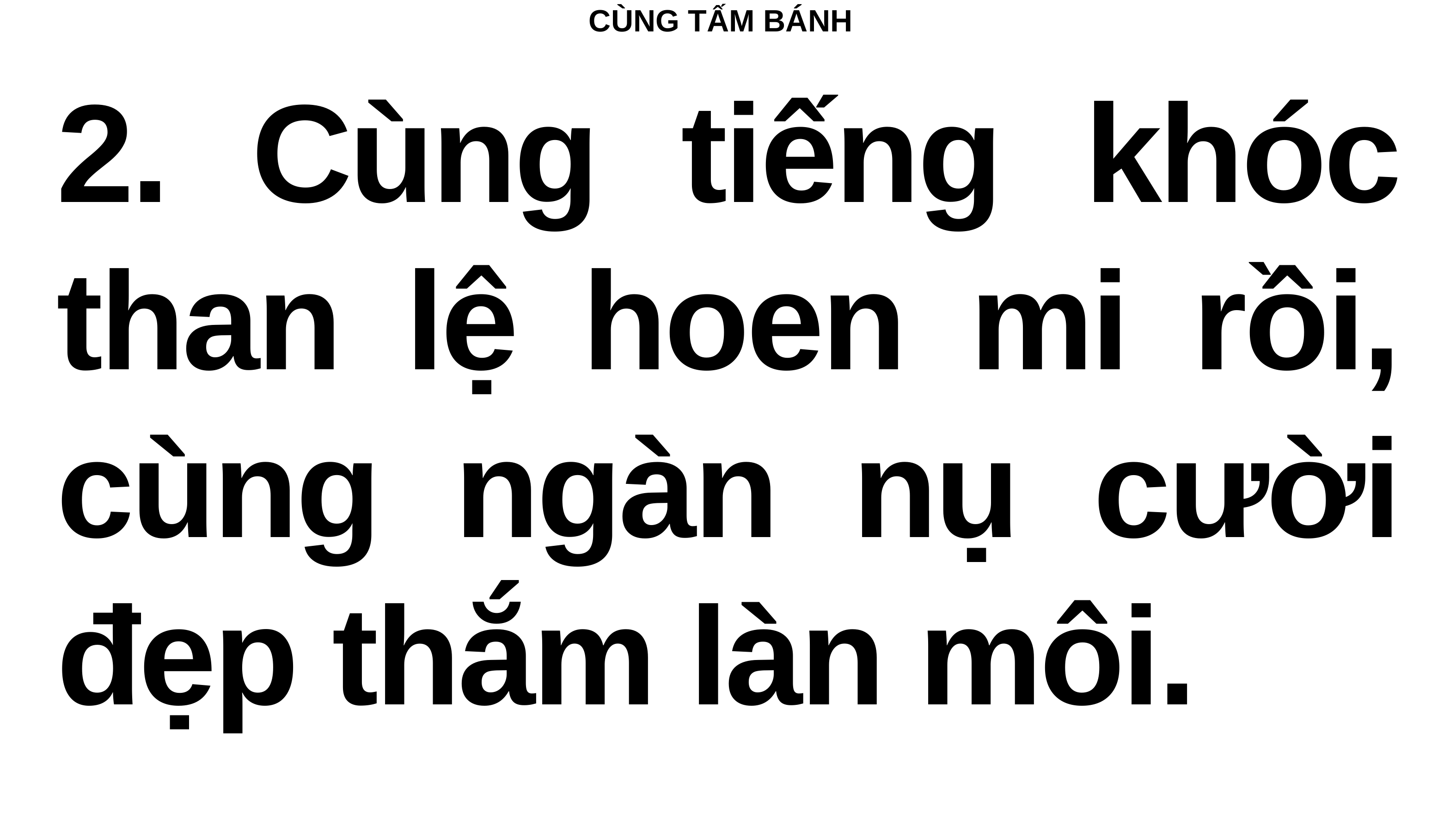

# CÙNG TẤM BÁNH
2. Cùng tiếng khóc than lệ hoen mi rồi, cùng ngàn nụ cười đẹp thắm làn môi.